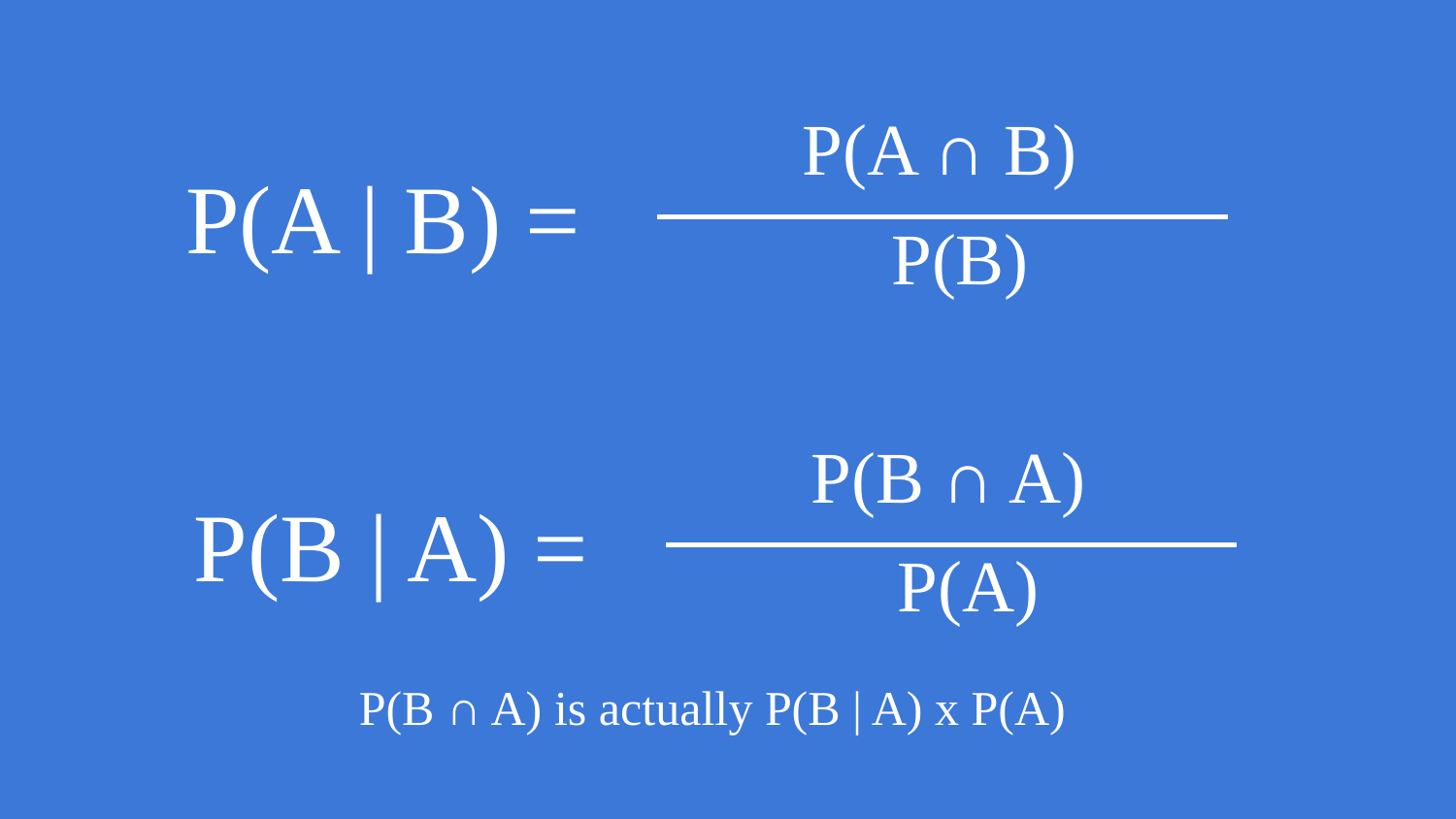

P(A ∩ B)
P(B)
P(A | B) =
P(B ∩ A)
P(A)
P(B | A) =
P(B ∩ A) is actually P(B | A) x P(A)